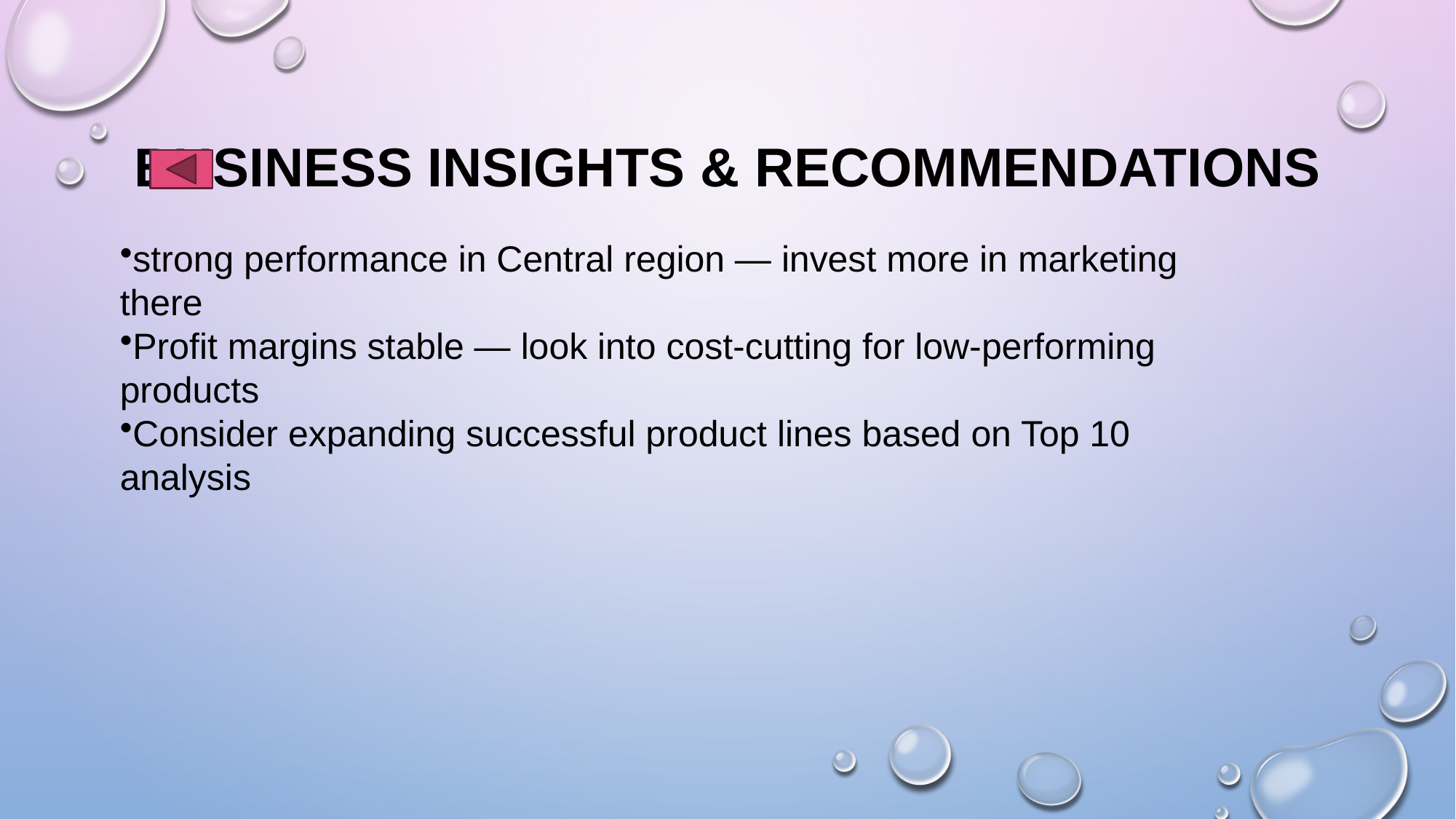

# Business Insights & Recommendations

strong performance in Central region — invest more in marketing there
Profit margins stable — look into cost-cutting for low-performing products
Consider expanding successful product lines based on Top 10 analysis